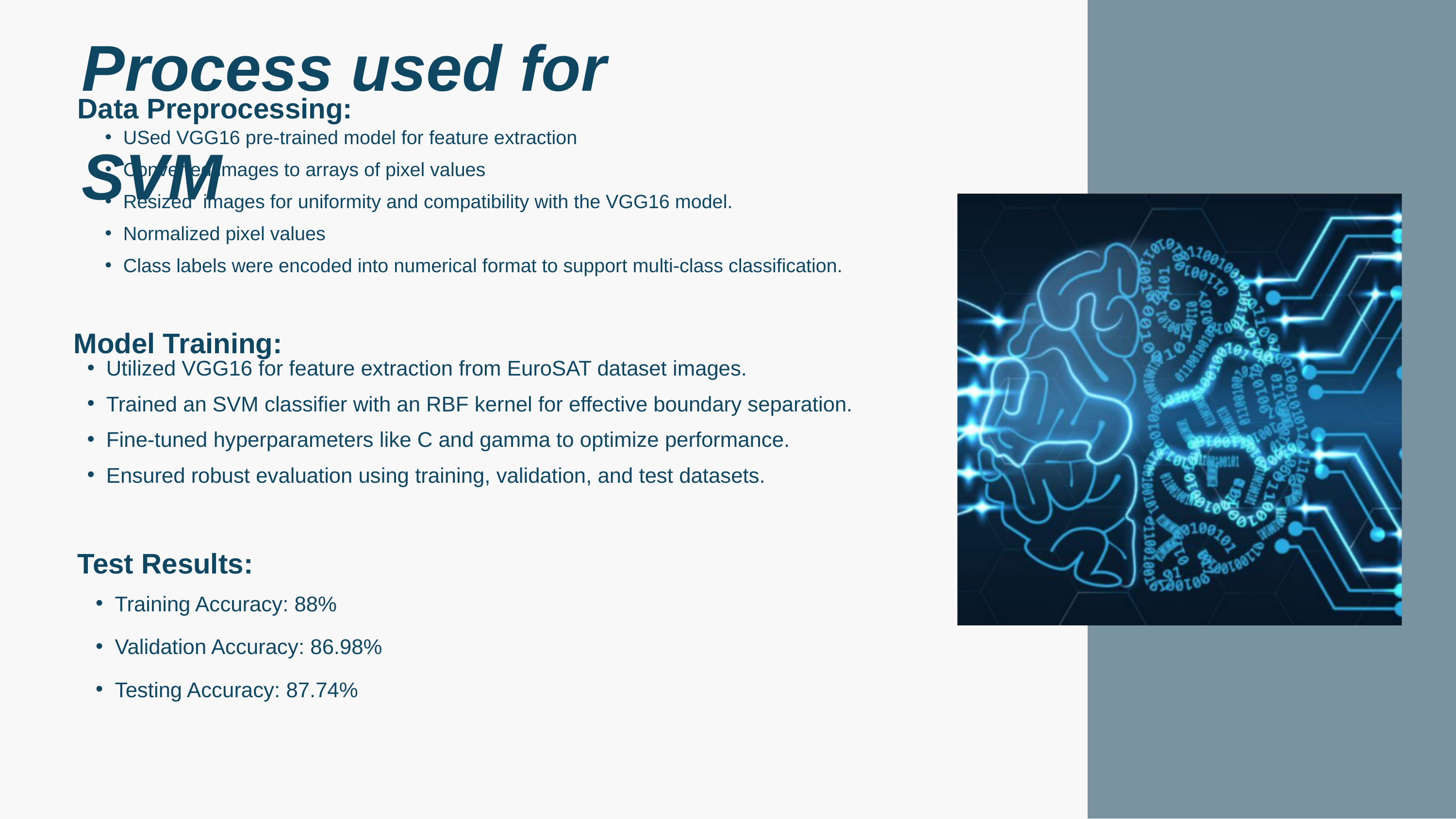

Process used for SVM
Data Preprocessing:
USed VGG16 pre-trained model for feature extraction
Converted images to arrays of pixel values
Resized  images for uniformity and compatibility with the VGG16 model.
Normalized pixel values
Class labels were encoded into numerical format to support multi-class classification.

Model Training:
Utilized VGG16 for feature extraction from EuroSAT dataset images.
Trained an SVM classifier with an RBF kernel for effective boundary separation.
Fine-tuned hyperparameters like C and gamma to optimize performance.
Ensured robust evaluation using training, validation, and test datasets.

Test Results:
Training Accuracy: 88%
Validation Accuracy: 86.98%
Testing Accuracy: 87.74%